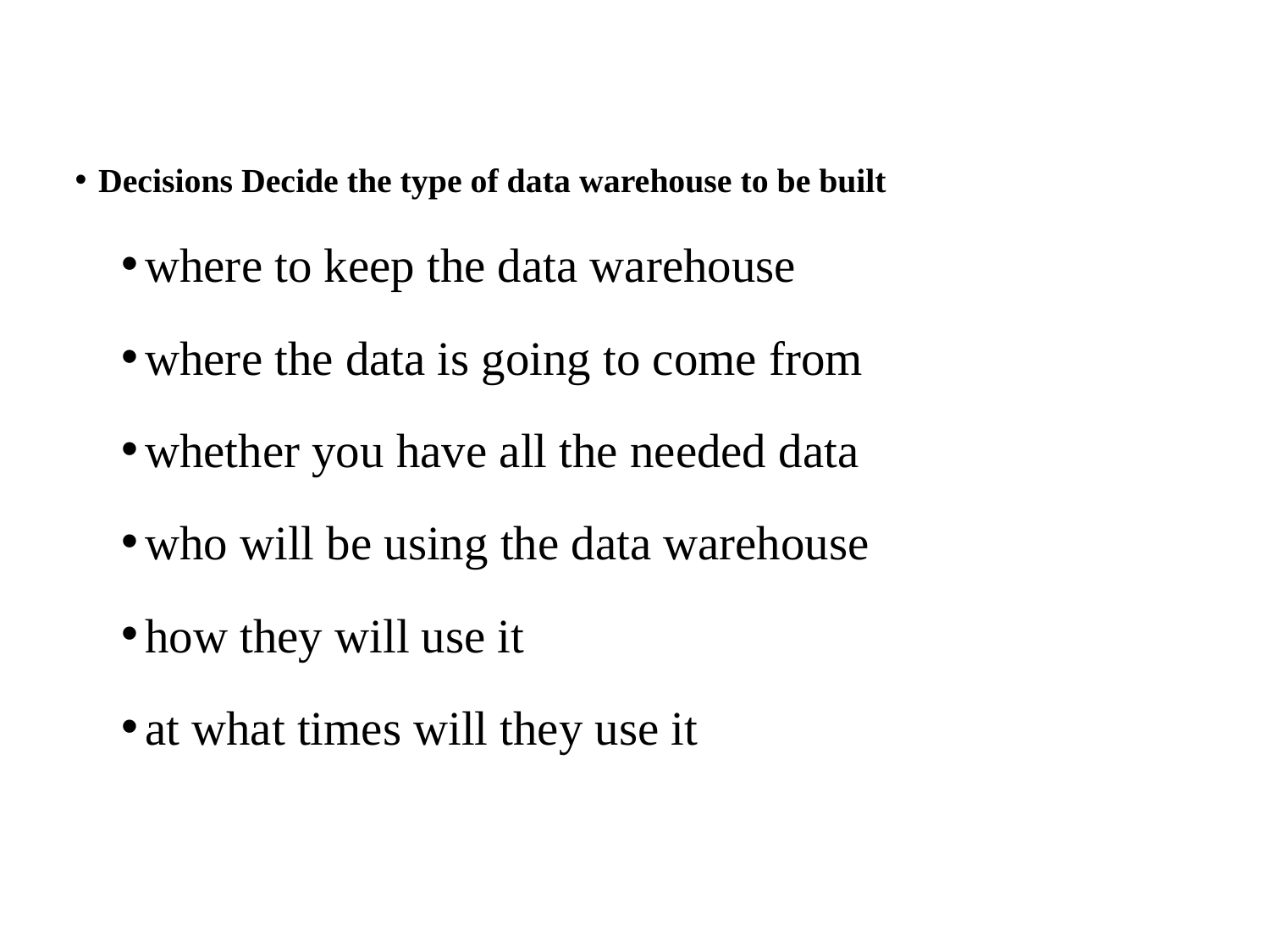

Decisions Decide the type of data warehouse to be built
where to keep the data warehouse
where the data is going to come from
whether you have all the needed data
who will be using the data warehouse
how they will use it
at what times will they use it